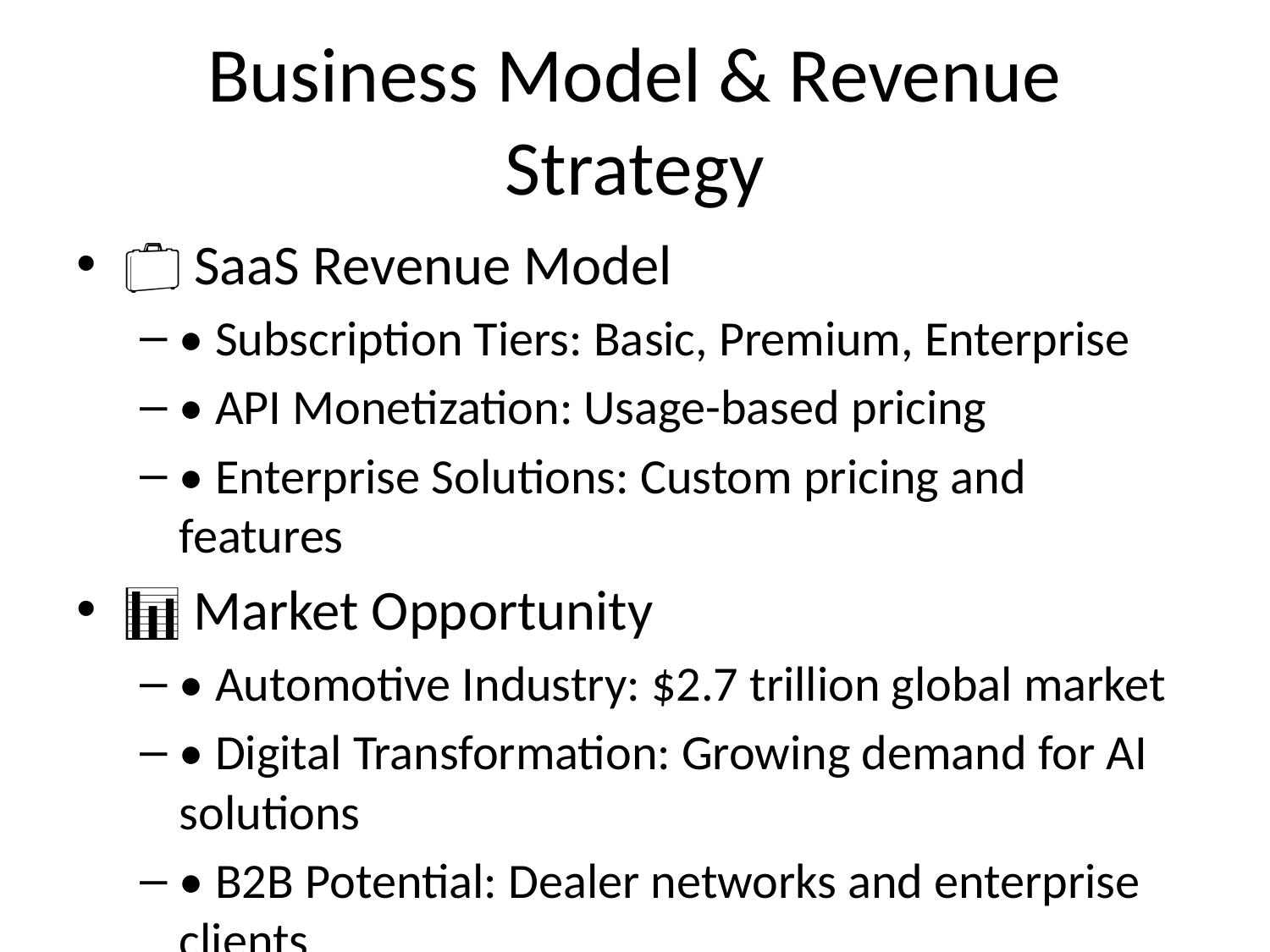

# Business Model & Revenue Strategy
💼 SaaS Revenue Model
• Subscription Tiers: Basic, Premium, Enterprise
• API Monetization: Usage-based pricing
• Enterprise Solutions: Custom pricing and features
📊 Market Opportunity
• Automotive Industry: $2.7 trillion global market
• Digital Transformation: Growing demand for AI solutions
• B2B Potential: Dealer networks and enterprise clients